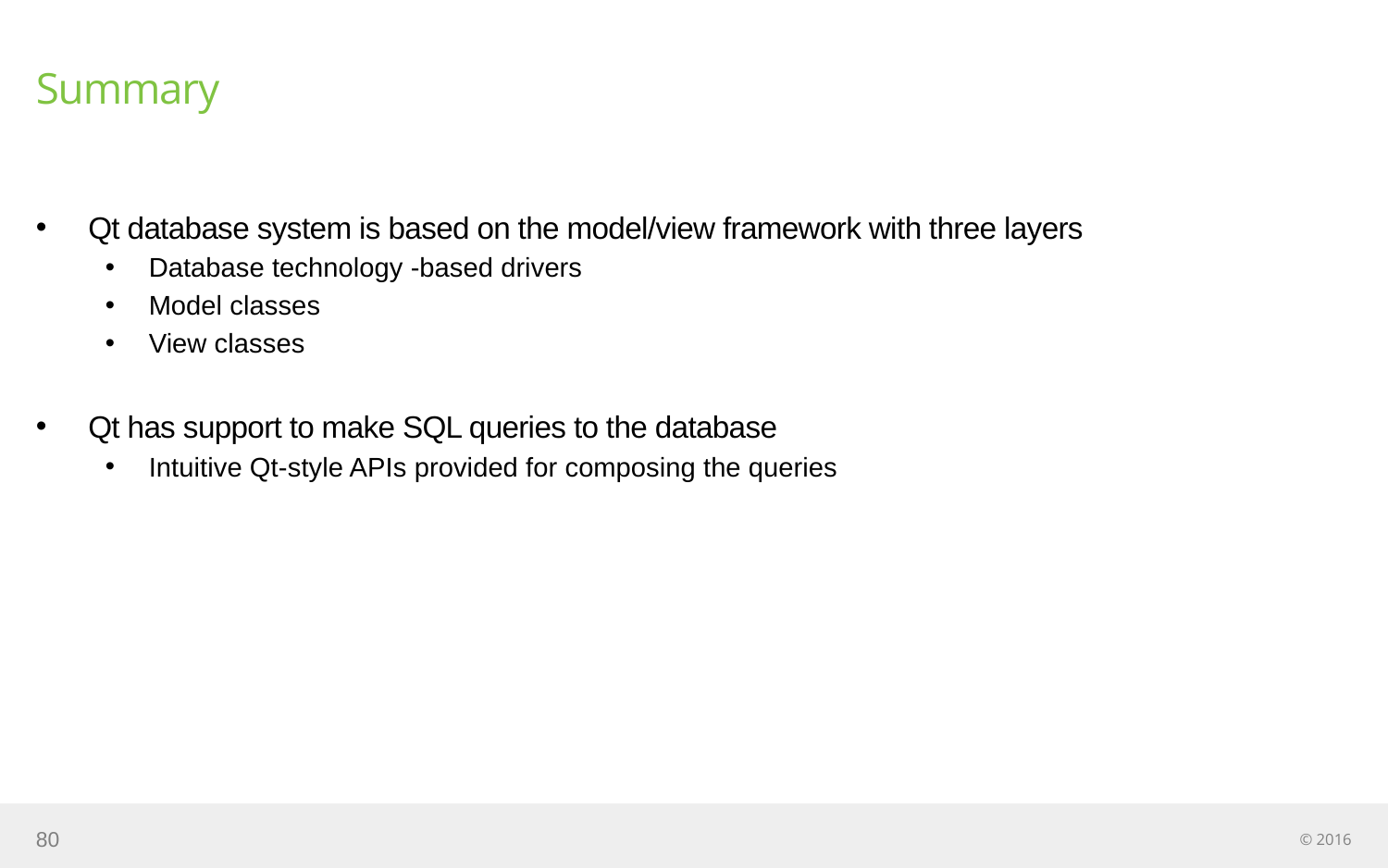

# Summary
Qt database system is based on the model/view framework with three layers
Database technology -based drivers
Model classes
View classes

Qt has support to make SQL queries to the database
Intuitive Qt-style APIs provided for composing the queries

80
© 2016